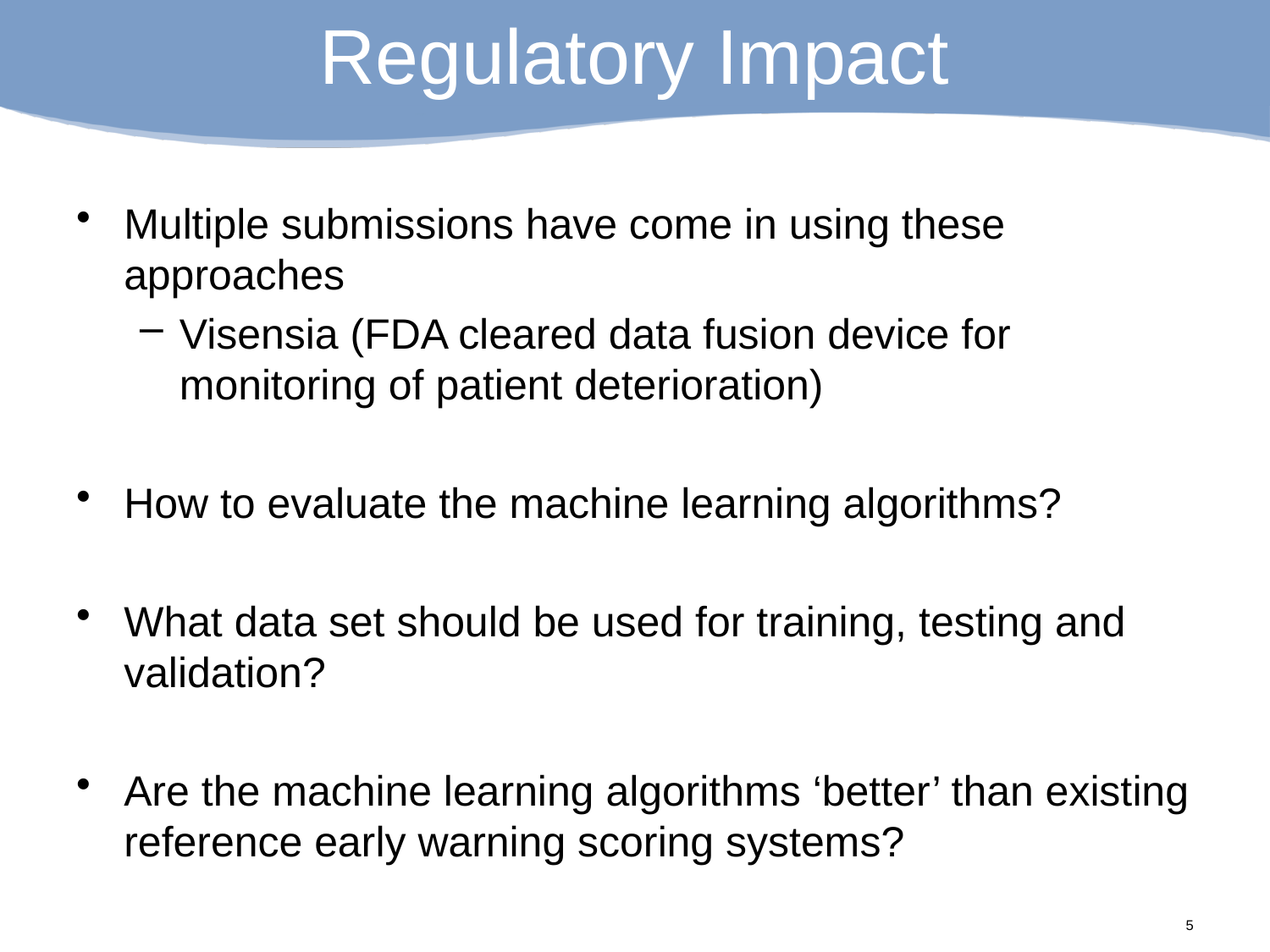

# Regulatory Impact
Multiple submissions have come in using these approaches
Visensia (FDA cleared data fusion device for monitoring of patient deterioration)

How to evaluate the machine learning algorithms?

What data set should be used for training, testing and validation?

Are the machine learning algorithms ‘better’ than existing reference early warning scoring systems?

5